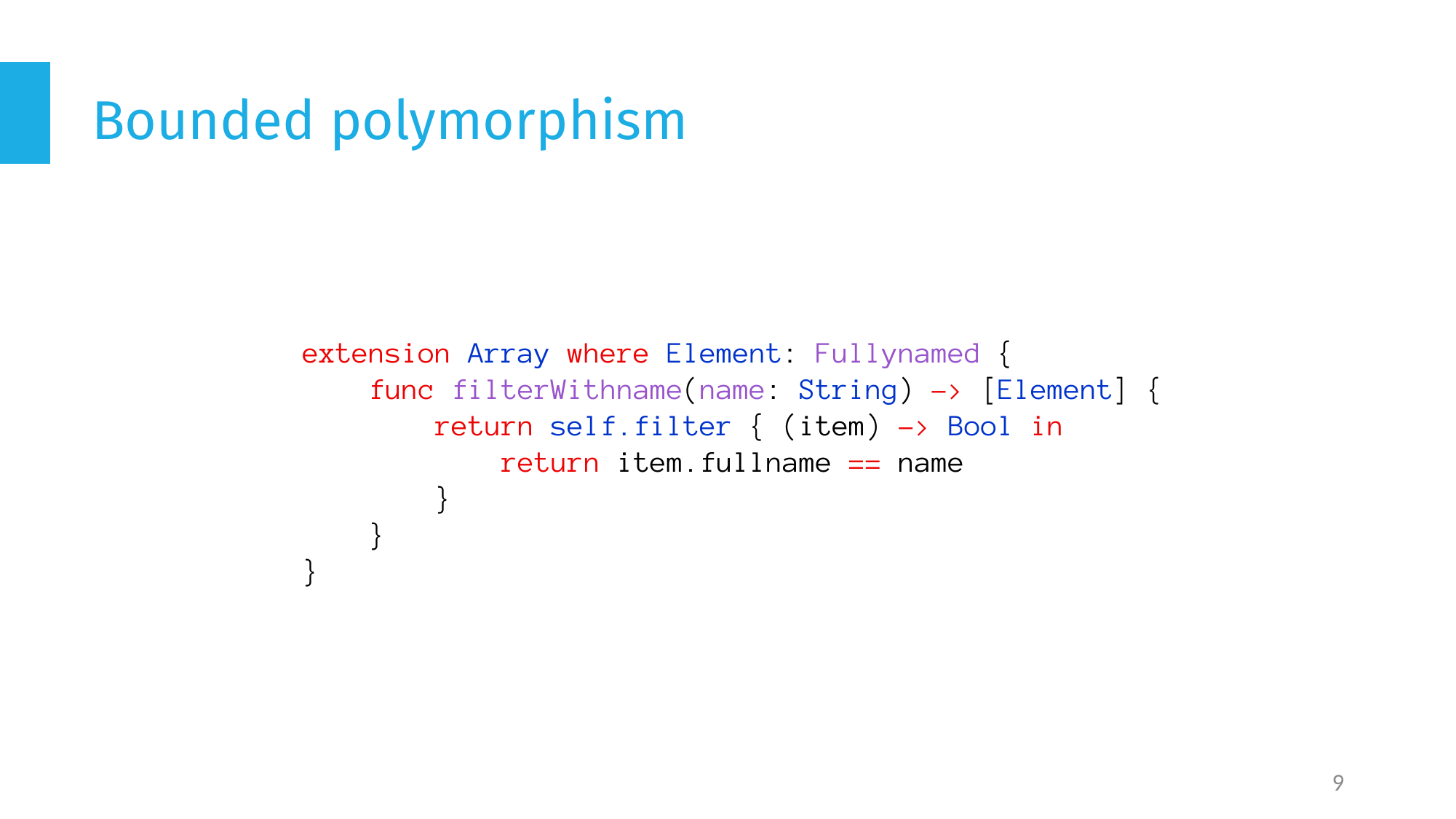

# Bounded polymorphism
extension Array where Element: Fullynamed {
    func filterWithname(name: String) -> [Element] {
        return self.filter { (item) -> Bool in
            return item.fullname == name
        }
    }
}

9